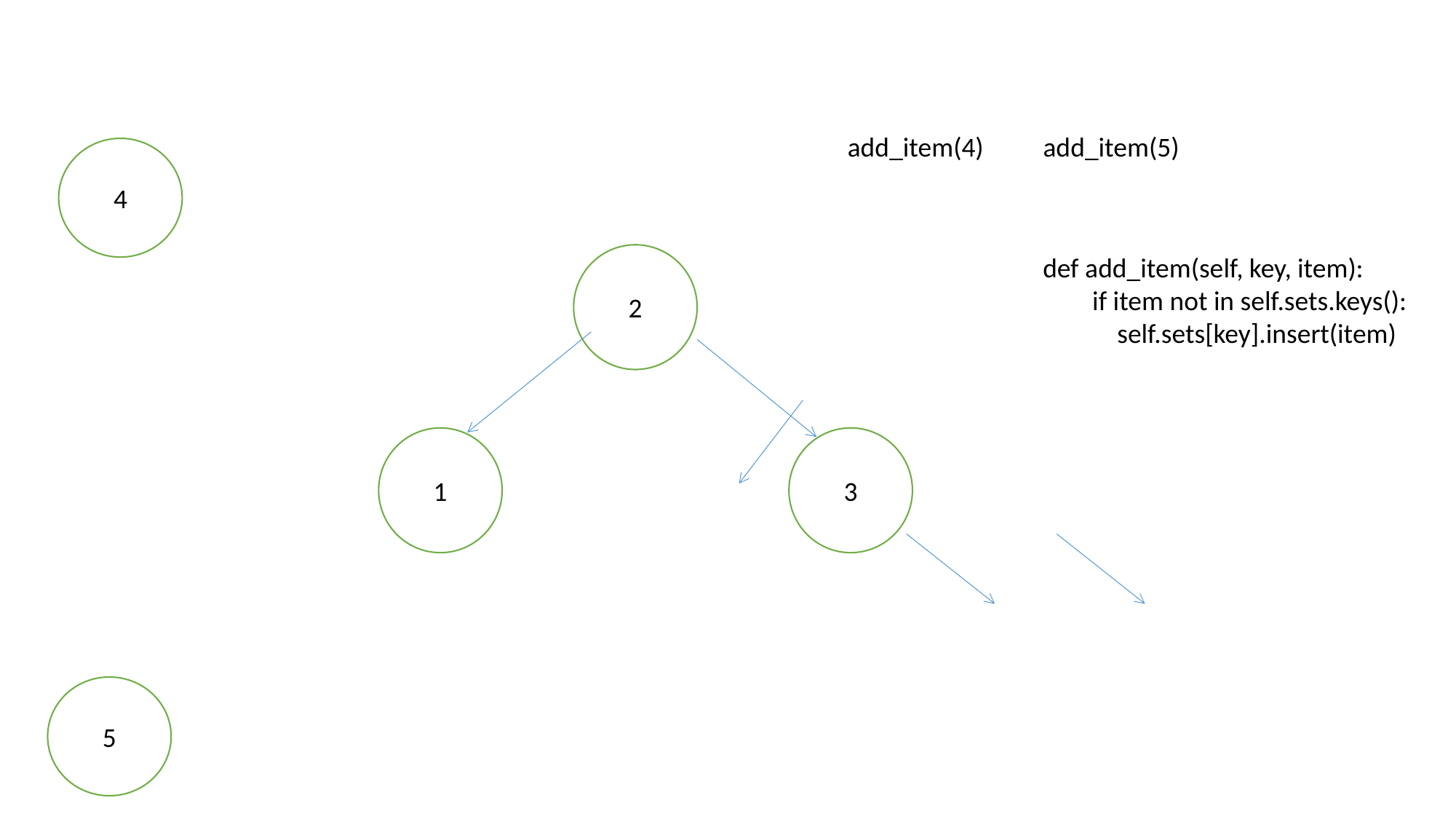

add_item(4)
add_item(5)

4

2
def add_item(self, key, item):
        if item not in self.sets.keys():
            self.sets[key].insert(item)
1
3

5